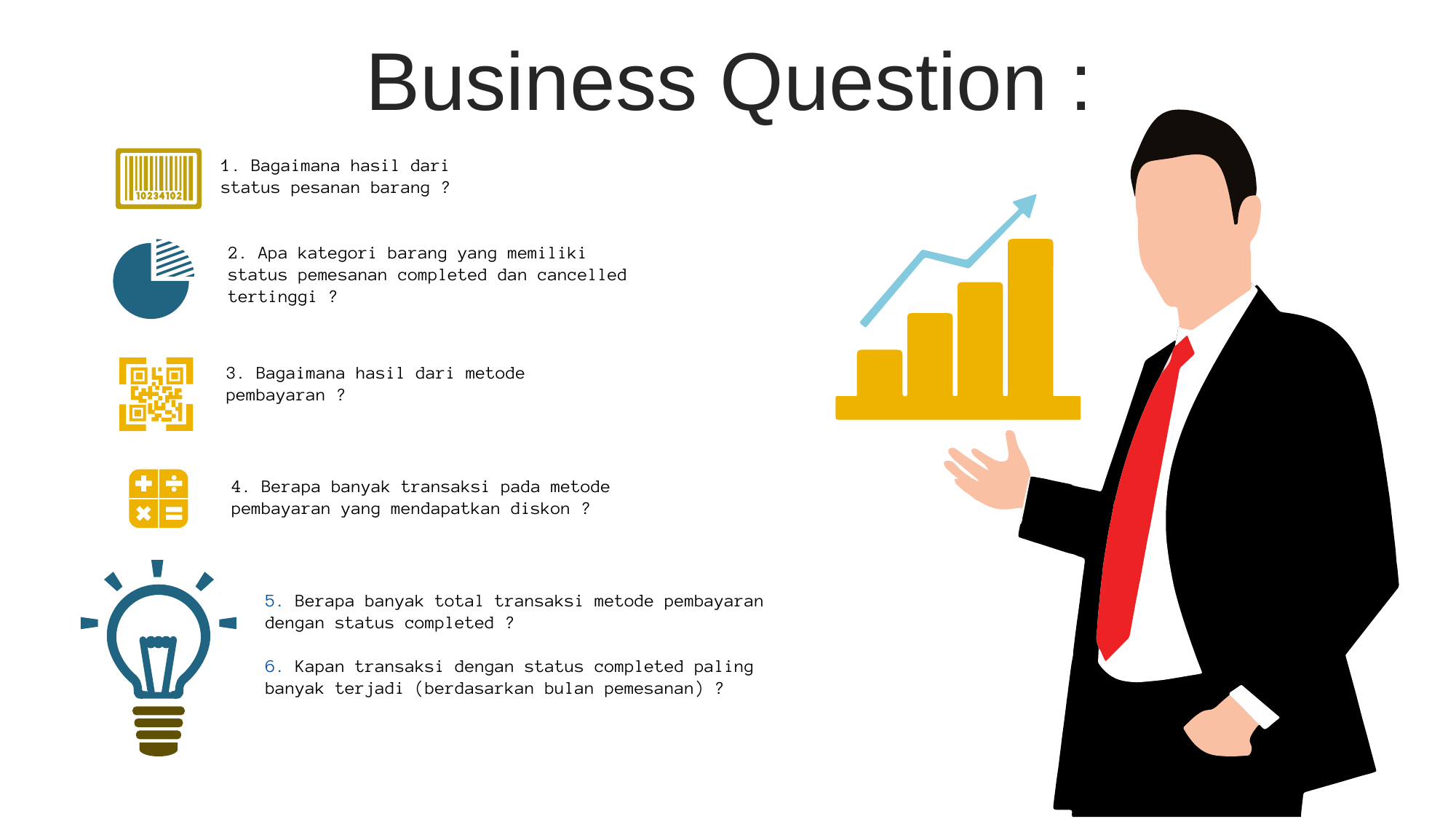

Business Question :

1. Bagaimana hasil dari status pesanan barang ?
2. Apa kategori barang yang memiliki status pemesanan completed dan cancelled tertinggi ?

3. Bagaimana hasil dari metode pembayaran ?

4. Berapa banyak transaksi pada metode pembayaran yang mendapatkan diskon ?

5. Berapa banyak total transaksi metode pembayaran dengan status completed ?

6. Kapan transaksi dengan status completed paling banyak terjadi (berdasarkan bulan pemesanan) ?